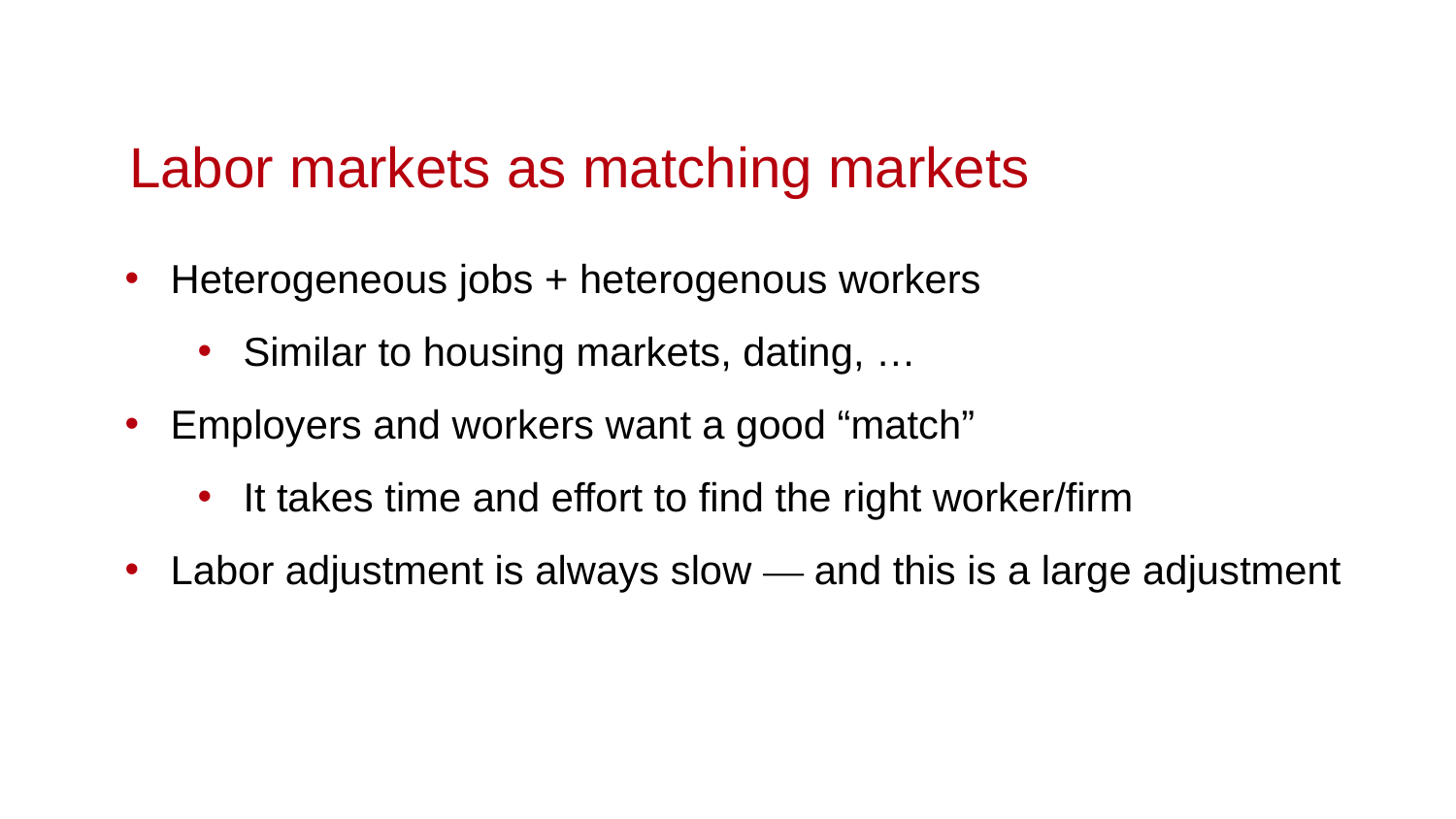

Labor markets as matching markets
Heterogeneous jobs + heterogenous workers
Similar to housing markets, dating, …
Employers and workers want a good “match”
It takes time and effort to find the right worker/firm
Labor adjustment is always slow — and this is a large adjustment